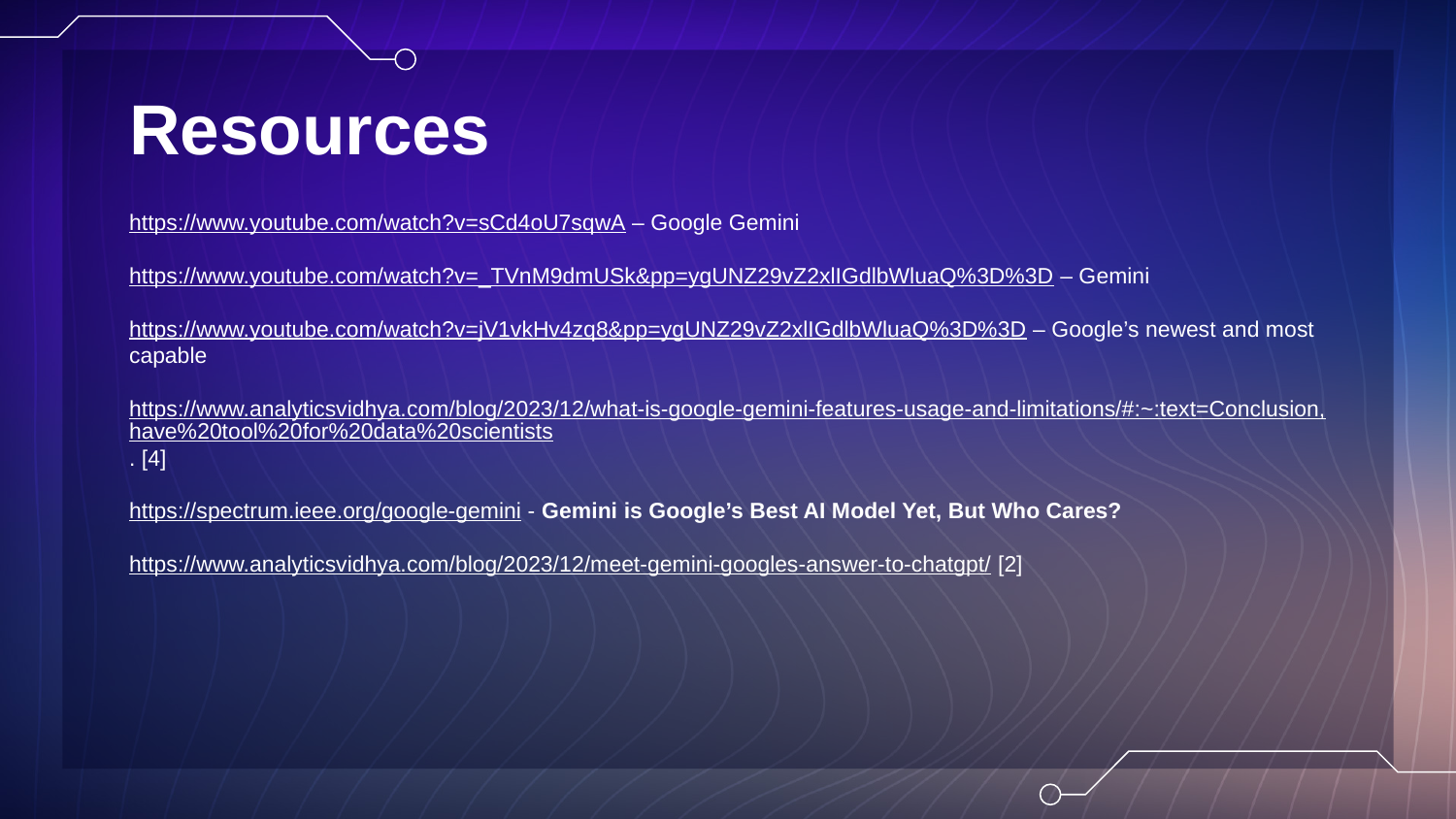

# Resources
https://www.youtube.com/watch?v=sCd4oU7sqwA – Google Gemini

https://www.youtube.com/watch?v=_TVnM9dmUSk&pp=ygUNZ29vZ2xlIGdlbWluaQ%3D%3D – Gemini

https://www.youtube.com/watch?v=jV1vkHv4zq8&pp=ygUNZ29vZ2xlIGdlbWluaQ%3D%3D – Google’s newest and most capable

https://www.analyticsvidhya.com/blog/2023/12/what-is-google-gemini-features-usage-and-limitations/#:~:text=Conclusion,have%20tool%20for%20data%20scientists. [4]

https://spectrum.ieee.org/google-gemini - Gemini is Google’s Best AI Model Yet, But Who Cares?

https://www.analyticsvidhya.com/blog/2023/12/meet-gemini-googles-answer-to-chatgpt/ [2]